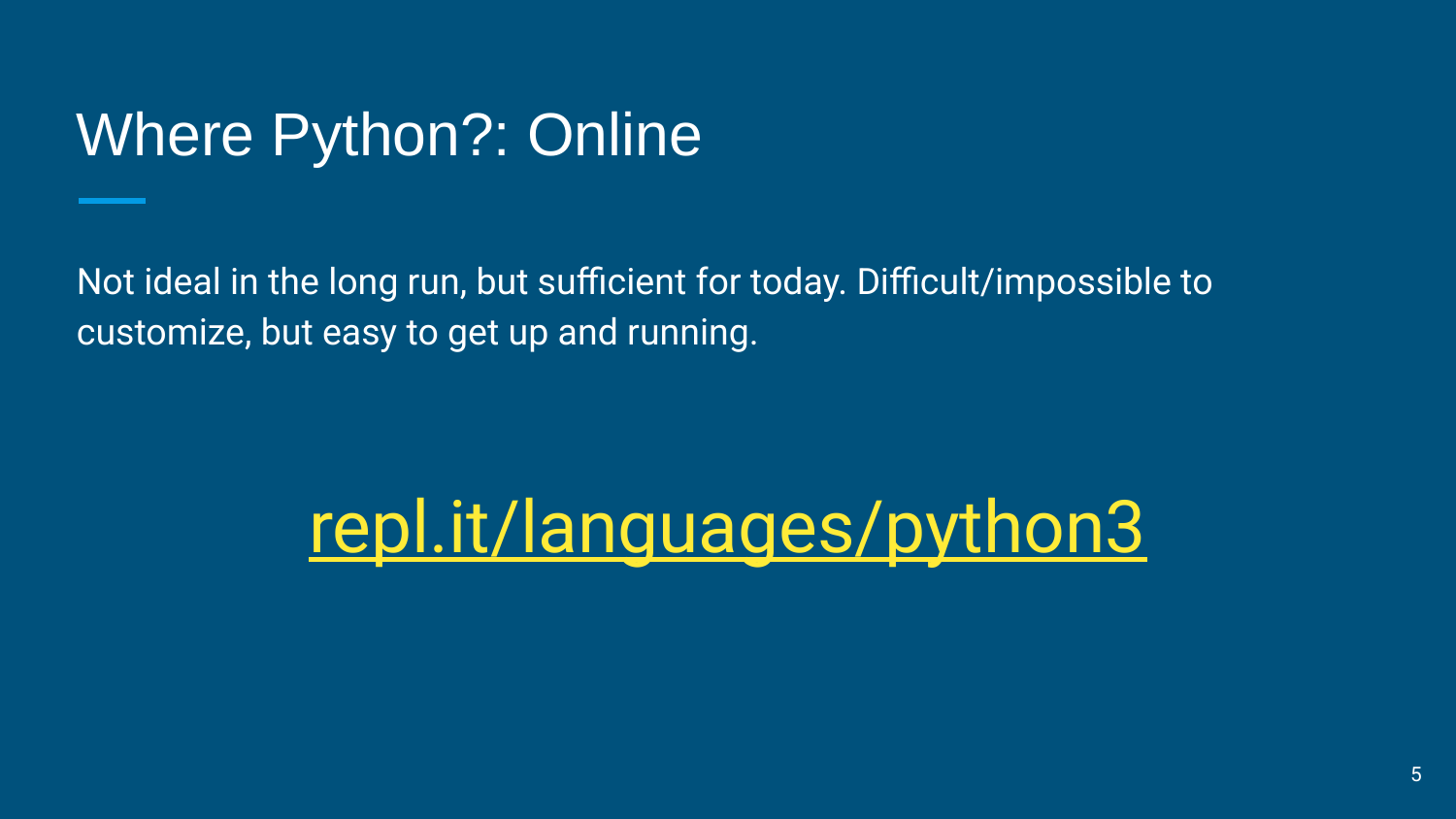

# Where Python?: Online
Not ideal in the long run, but sufficient for today. Difficult/impossible to customize, but easy to get up and running.

repl.it/languages/python3
5